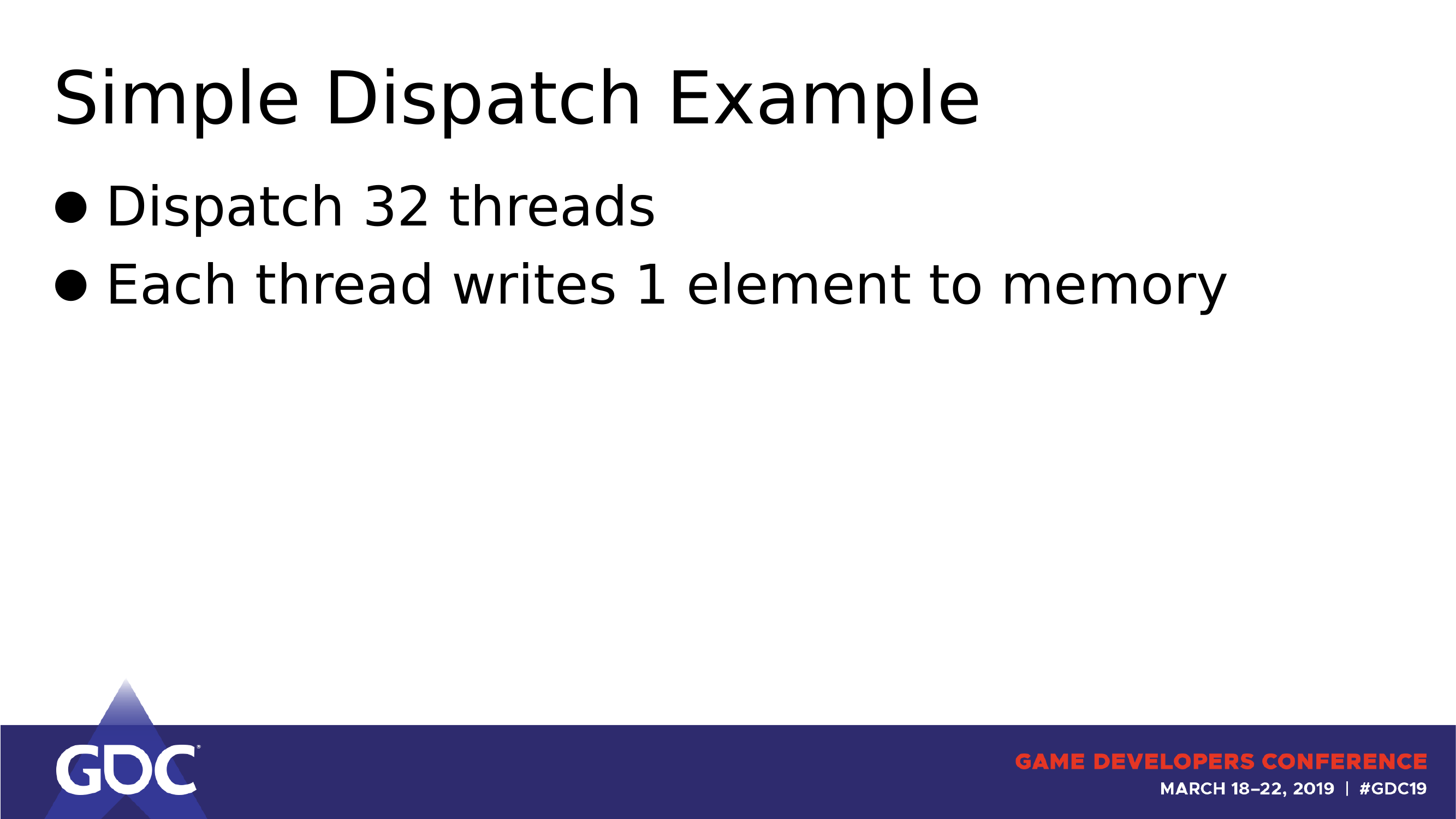

# Simple Dispatch Example
Dispatch 32 threads
Each thread writes 1 element to memory